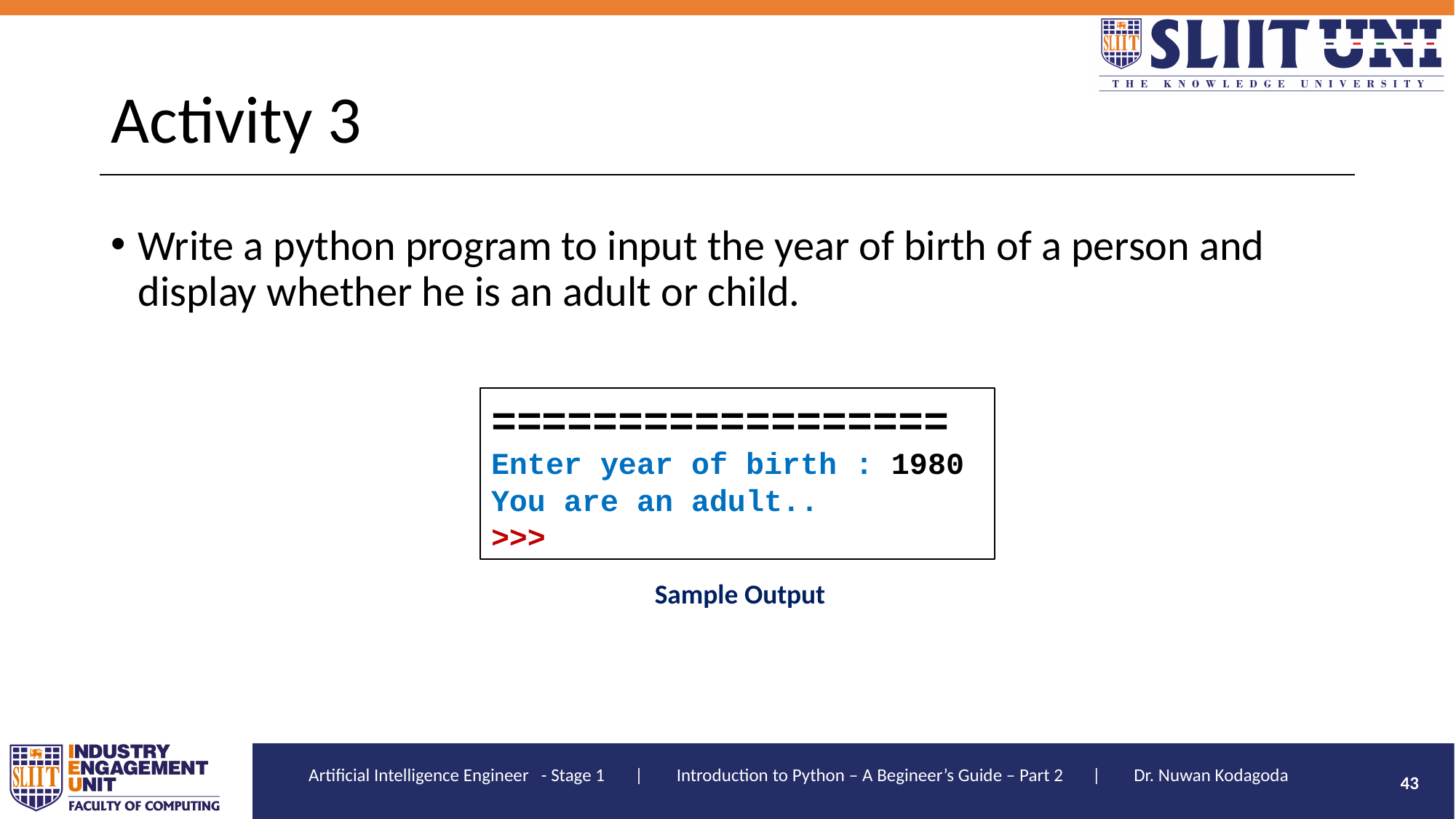

# Activity 3
Write a python program to input the year of birth of a person and display whether he is an adult or child.

==================
Enter year of birth : 1980
You are an adult..
>>>
Sample Output
43